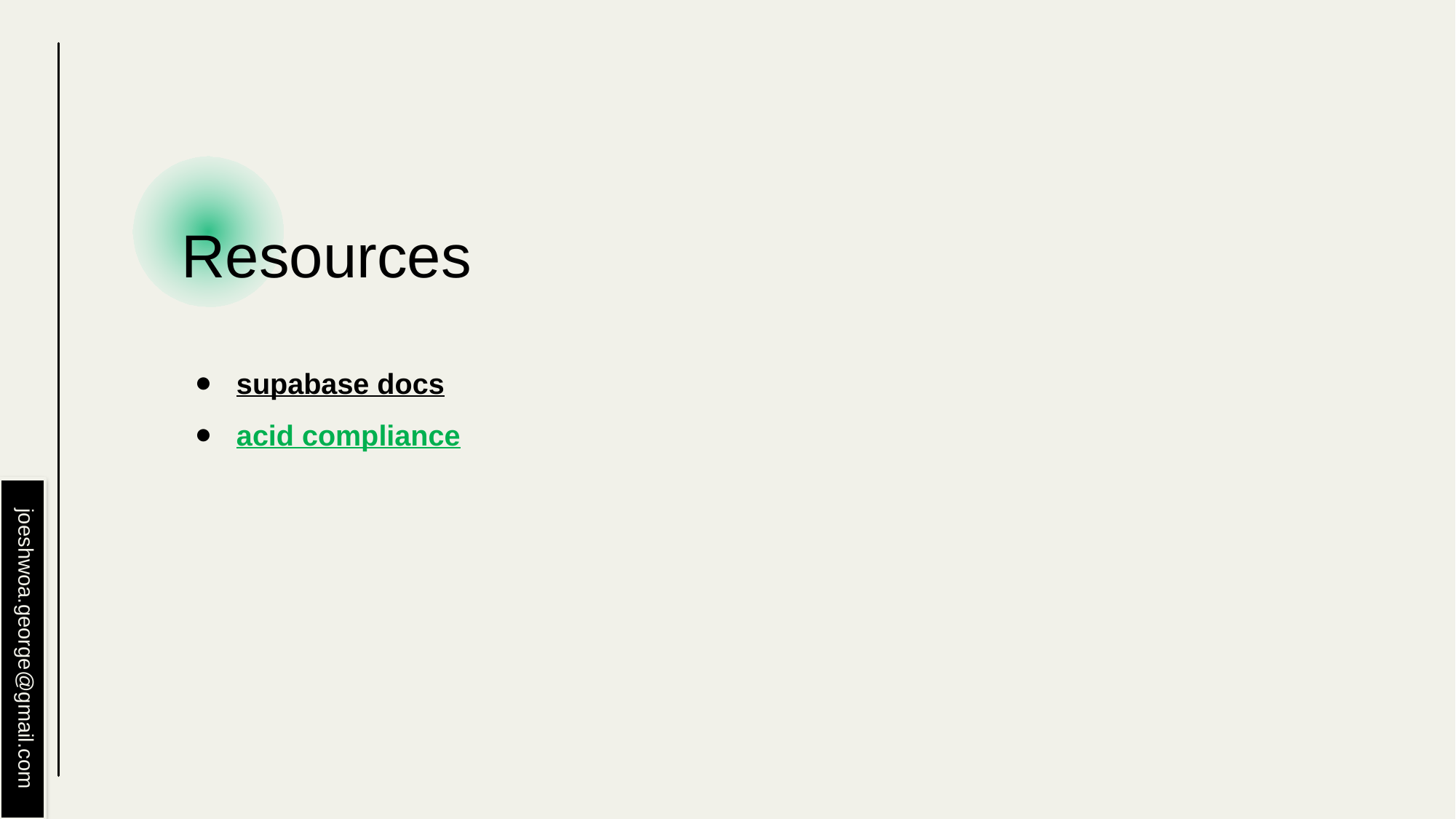

# Resources
supabase docs
acid compliance

joeshwoa.george@gmail.com